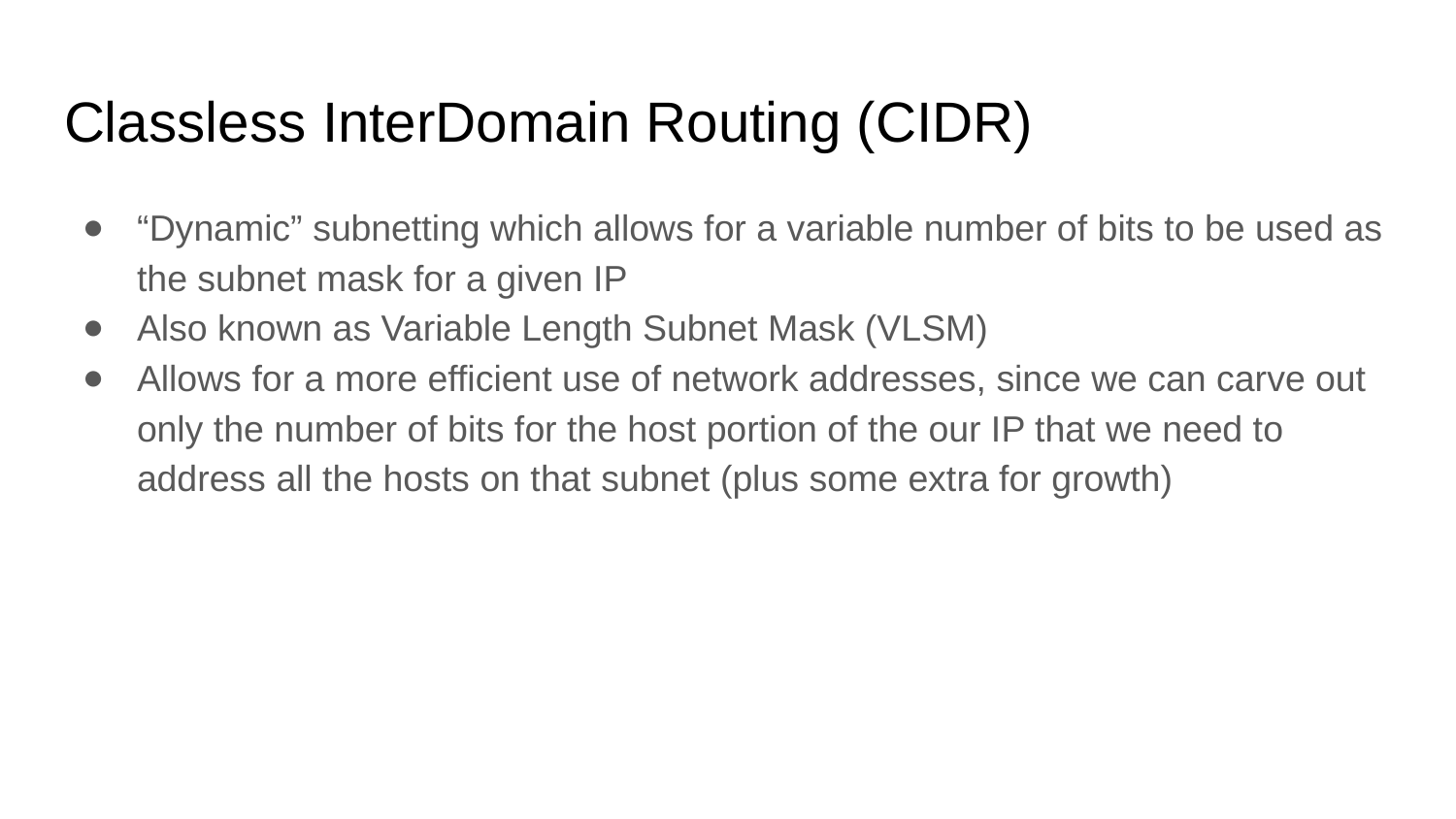

# Classless InterDomain Routing (CIDR)
“Dynamic” subnetting which allows for a variable number of bits to be used as the subnet mask for a given IP
Also known as Variable Length Subnet Mask (VLSM)
Allows for a more efficient use of network addresses, since we can carve out only the number of bits for the host portion of the our IP that we need to address all the hosts on that subnet (plus some extra for growth)